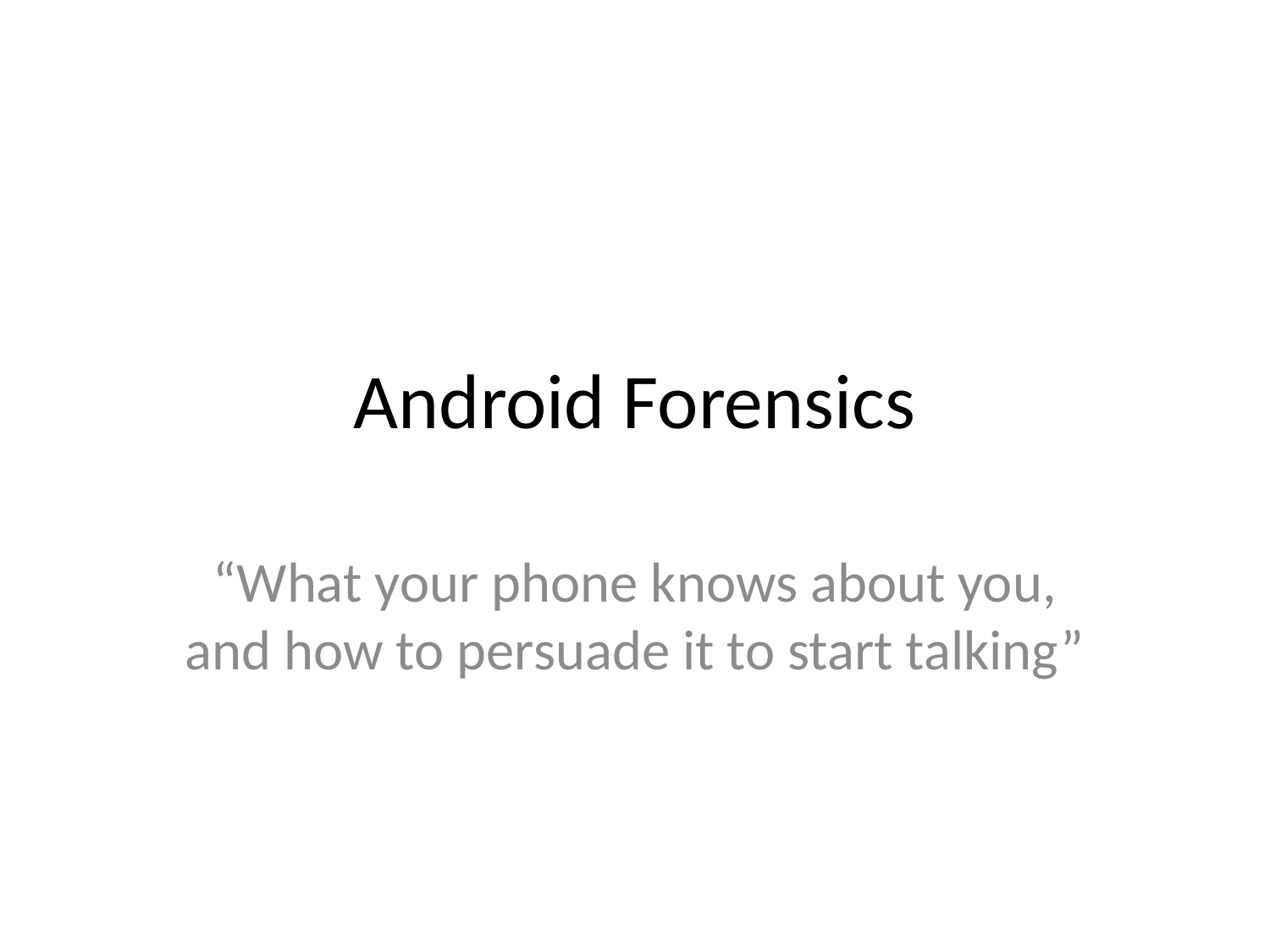

# Android Forensics
“What your phone knows about you, and how to persuade it to start talking”